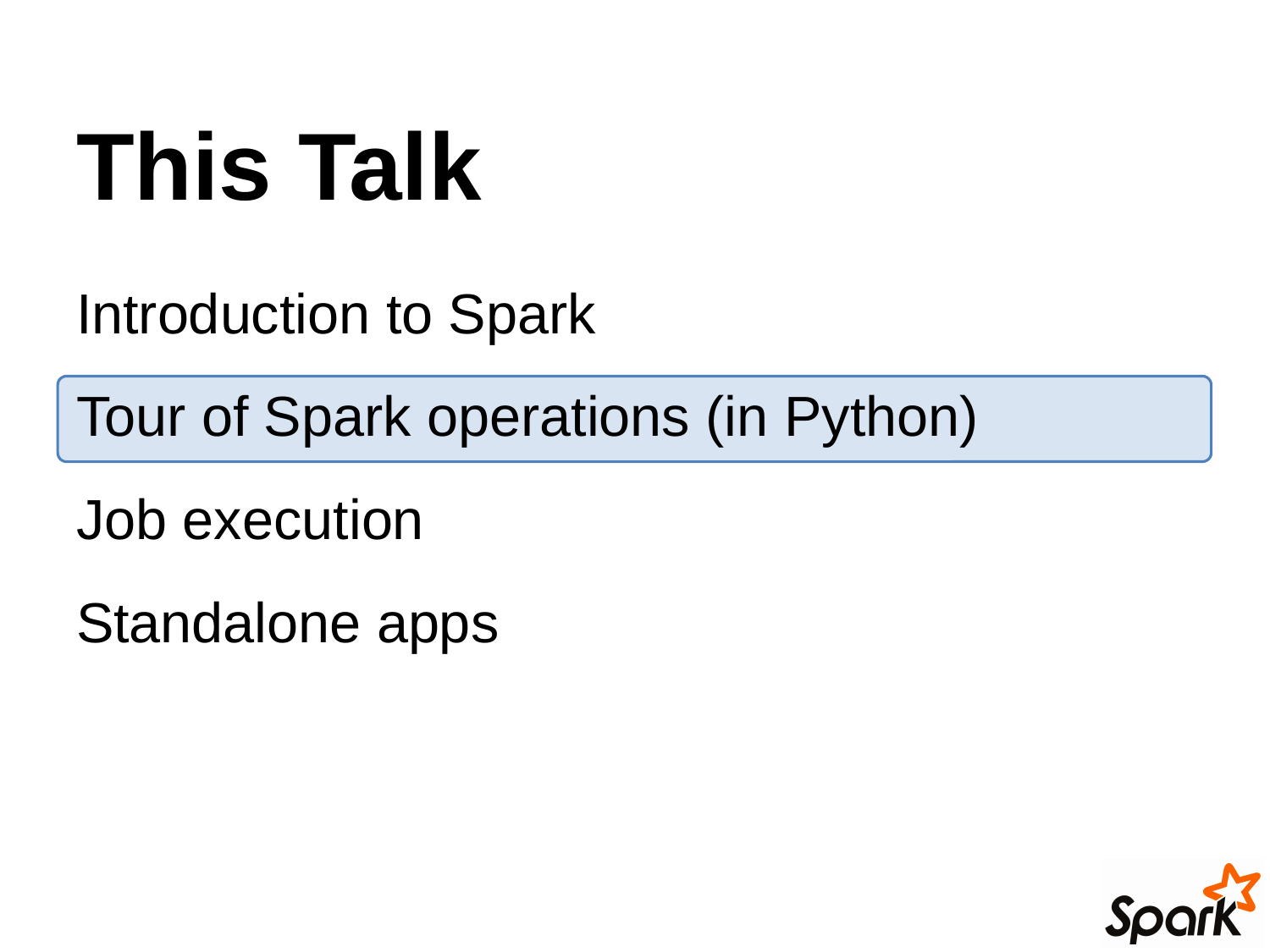

# This Talk
Introduction to Spark
Tour of Spark operations (in Python)
Job execution
Standalone apps